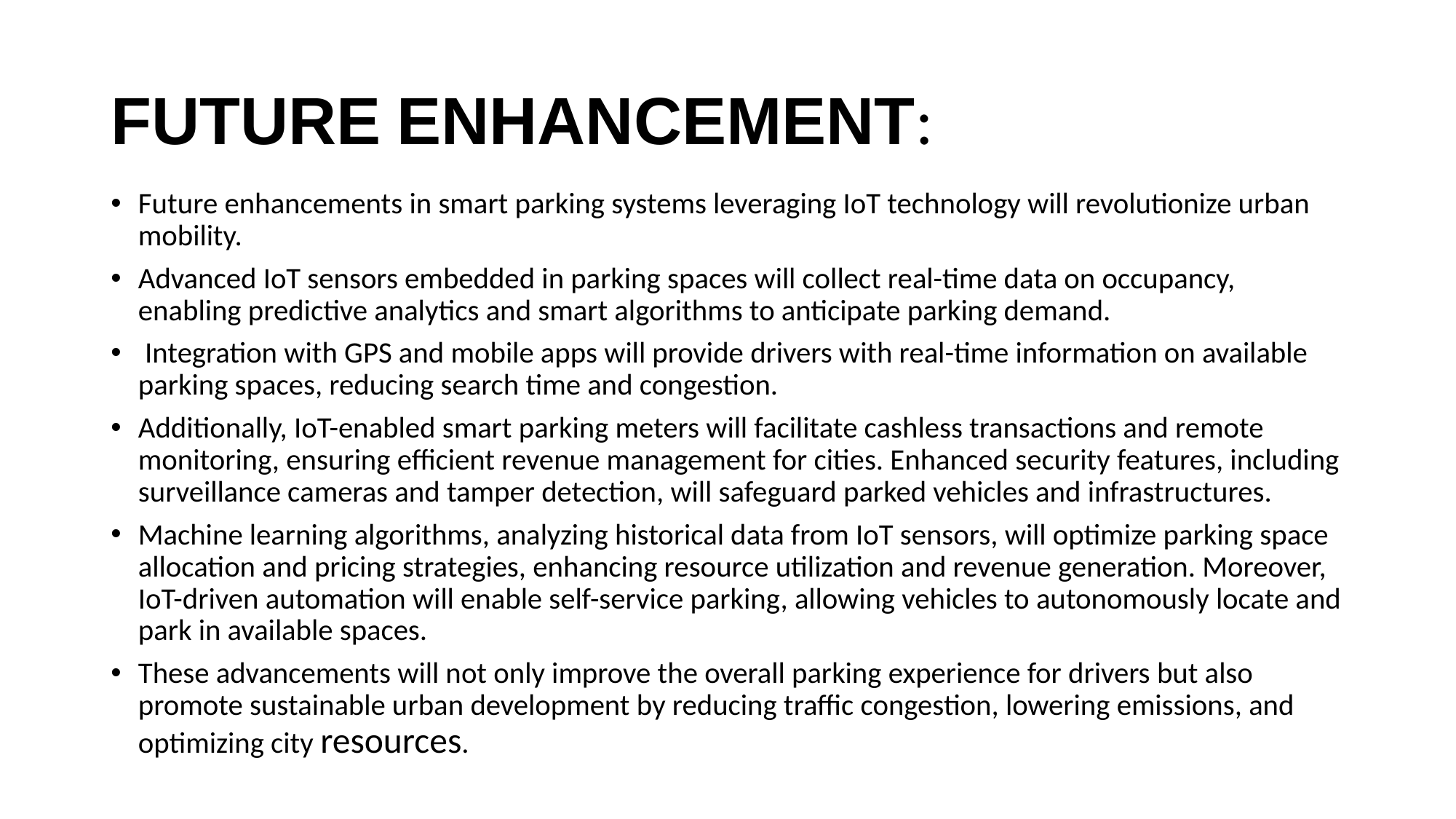

# FUTURE ENHANCEMENT:
Future enhancements in smart parking systems leveraging IoT technology will revolutionize urban mobility.
Advanced IoT sensors embedded in parking spaces will collect real-time data on occupancy, enabling predictive analytics and smart algorithms to anticipate parking demand.
 Integration with GPS and mobile apps will provide drivers with real-time information on available parking spaces, reducing search time and congestion.
Additionally, IoT-enabled smart parking meters will facilitate cashless transactions and remote monitoring, ensuring efficient revenue management for cities. Enhanced security features, including surveillance cameras and tamper detection, will safeguard parked vehicles and infrastructures.
Machine learning algorithms, analyzing historical data from IoT sensors, will optimize parking space allocation and pricing strategies, enhancing resource utilization and revenue generation. Moreover, IoT-driven automation will enable self-service parking, allowing vehicles to autonomously locate and park in available spaces.
These advancements will not only improve the overall parking experience for drivers but also promote sustainable urban development by reducing traffic congestion, lowering emissions, and optimizing city resources.